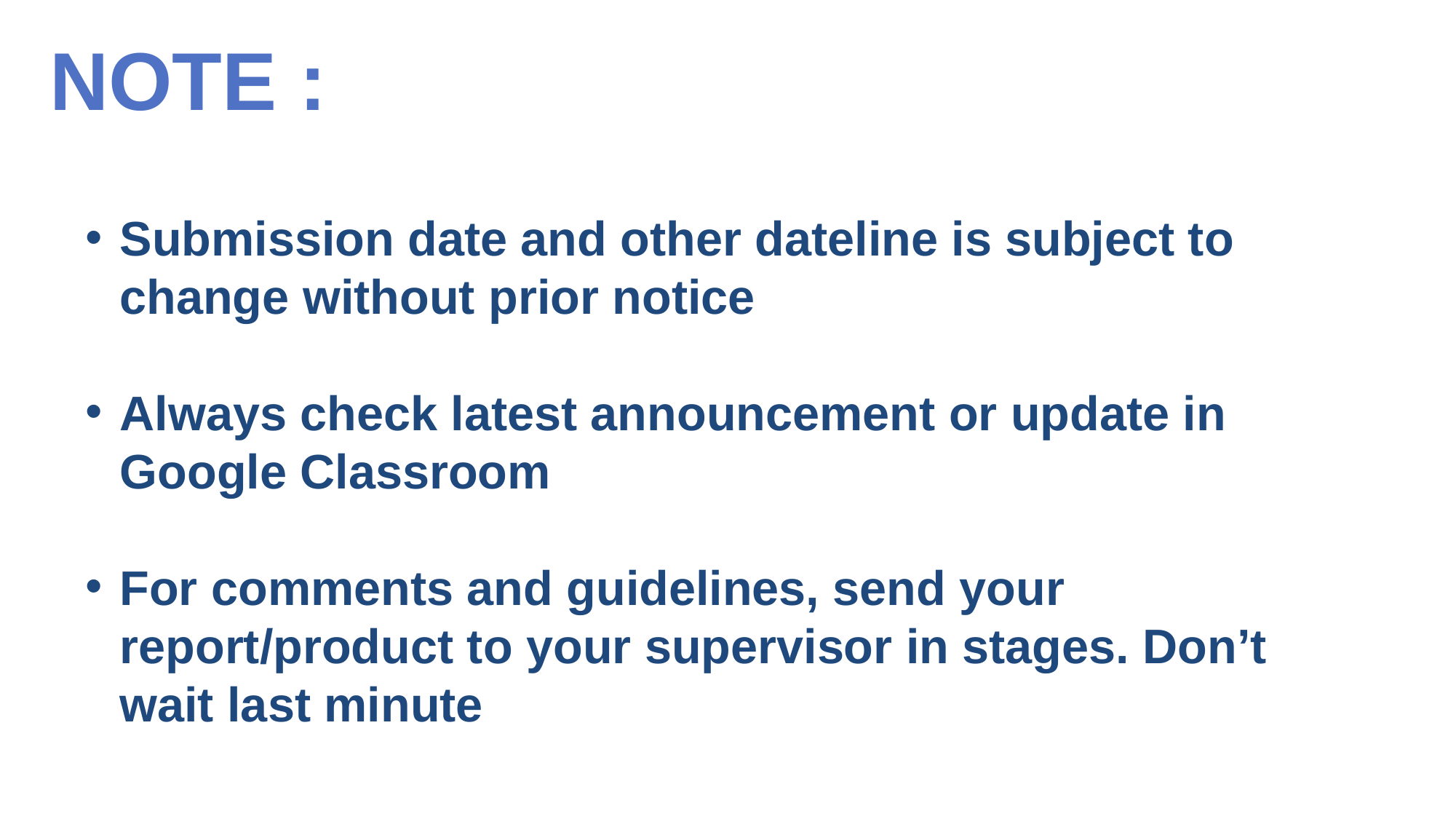

NOTE :
Submission date and other dateline is subject to change without prior notice
Always check latest announcement or update in Google Classroom

For comments and guidelines, send your report/product to your supervisor in stages. Don’t wait last minute